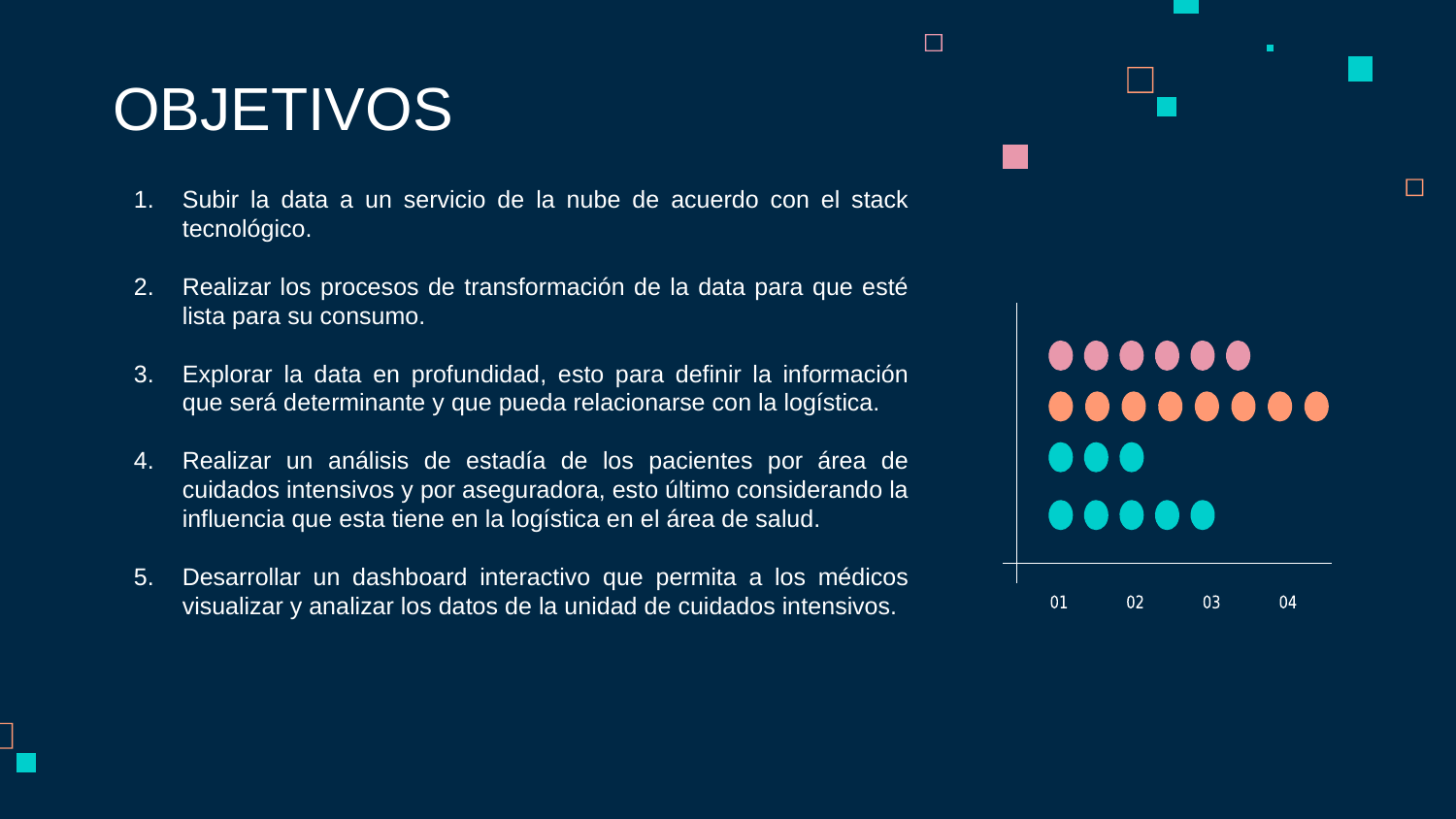

# OBJETIVOS
Subir la data a un servicio de la nube de acuerdo con el stack tecnológico.

Realizar los procesos de transformación de la data para que esté lista para su consumo.

Explorar la data en profundidad, esto para definir la información que será determinante y que pueda relacionarse con la logística.

Realizar un análisis de estadía de los pacientes por área de cuidados intensivos y por aseguradora, esto último considerando la influencia que esta tiene en la logística en el área de salud.

Desarrollar un dashboard interactivo que permita a los médicos visualizar y analizar los datos de la unidad de cuidados intensivos.